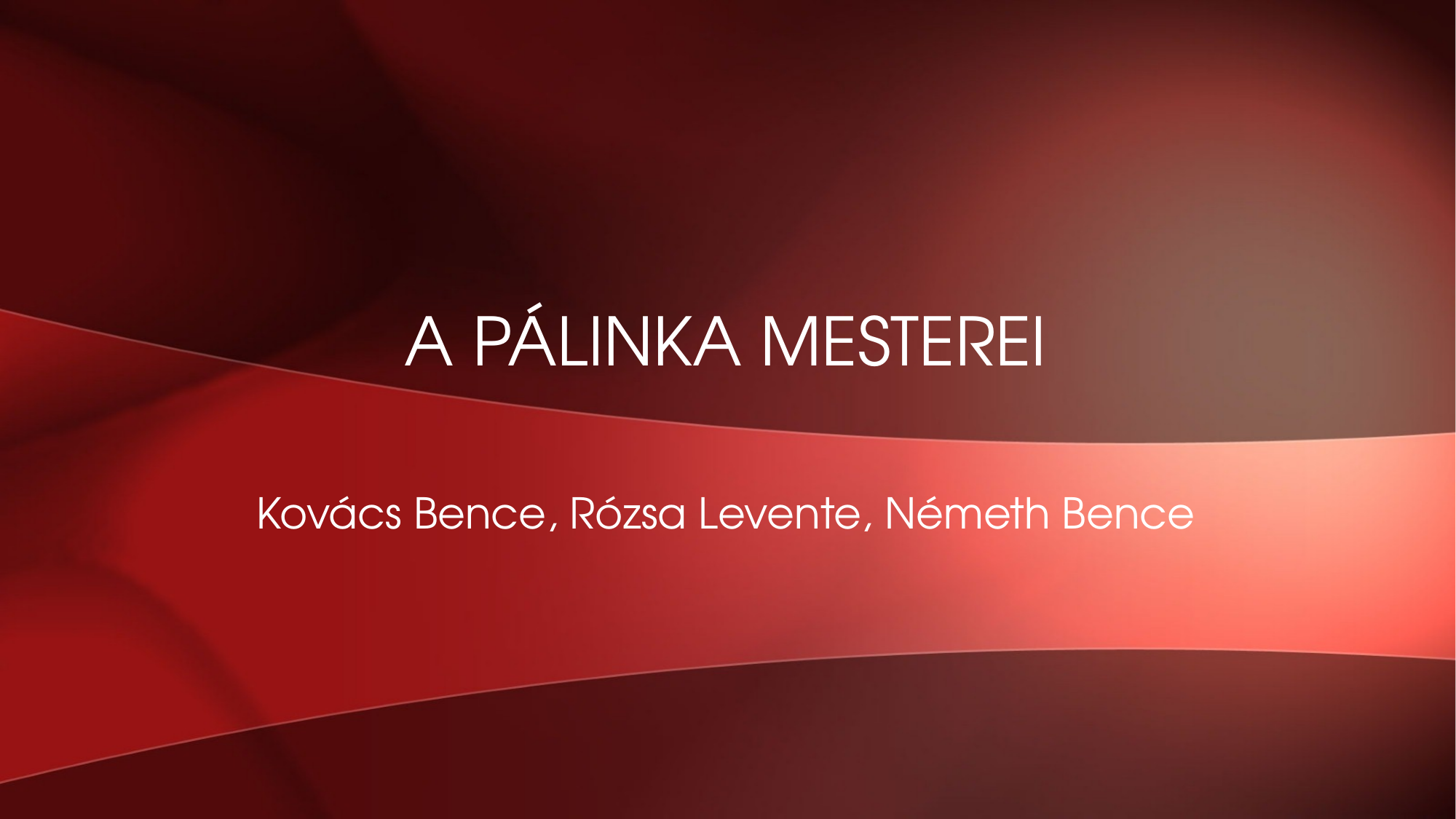

# A páLinka MESTEREI
Kovács Bence, Rózsa Levente, Németh Bence